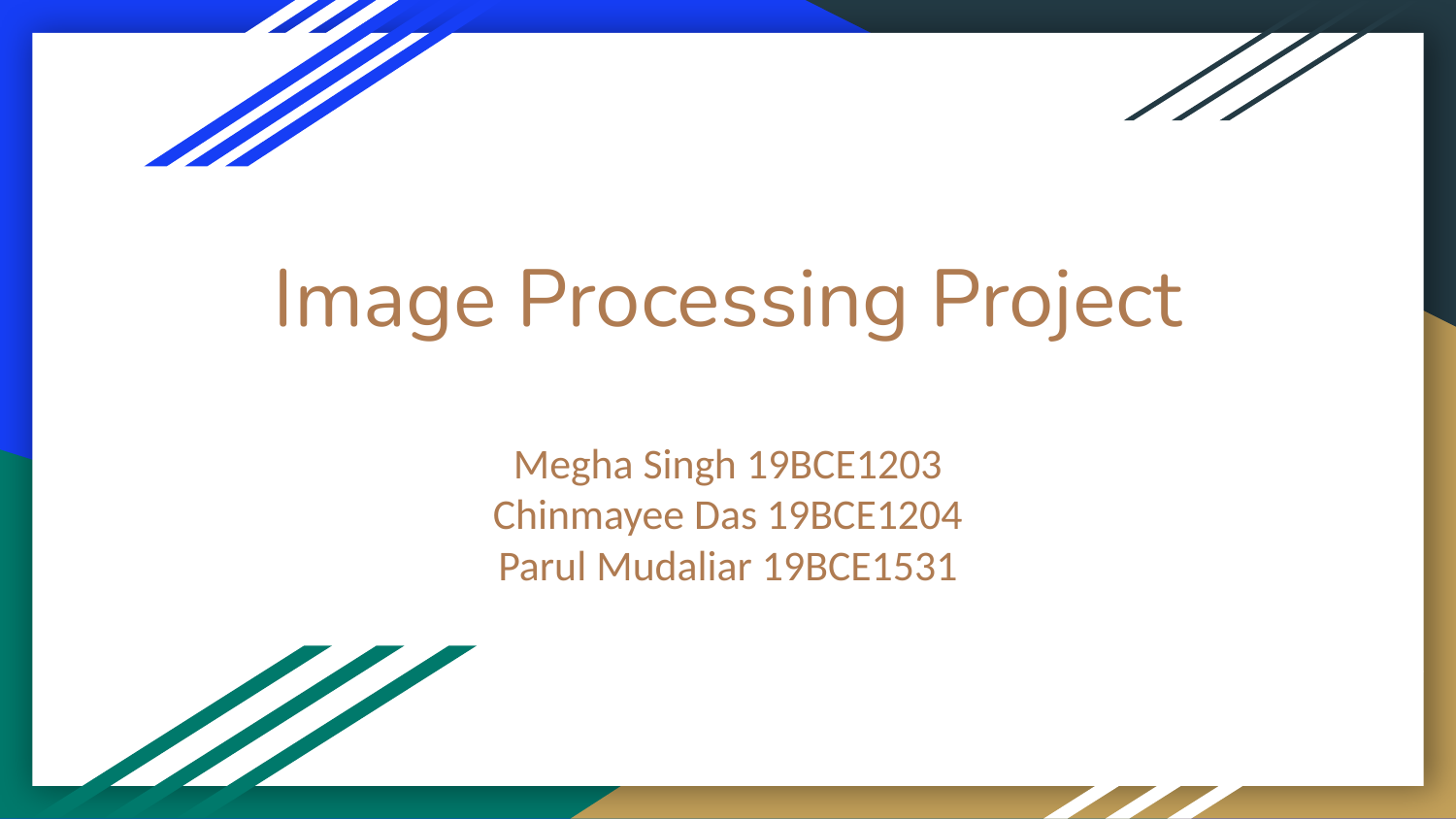

# Image Processing Project
Megha Singh 19BCE1203
Chinmayee Das 19BCE1204
Parul Mudaliar 19BCE1531